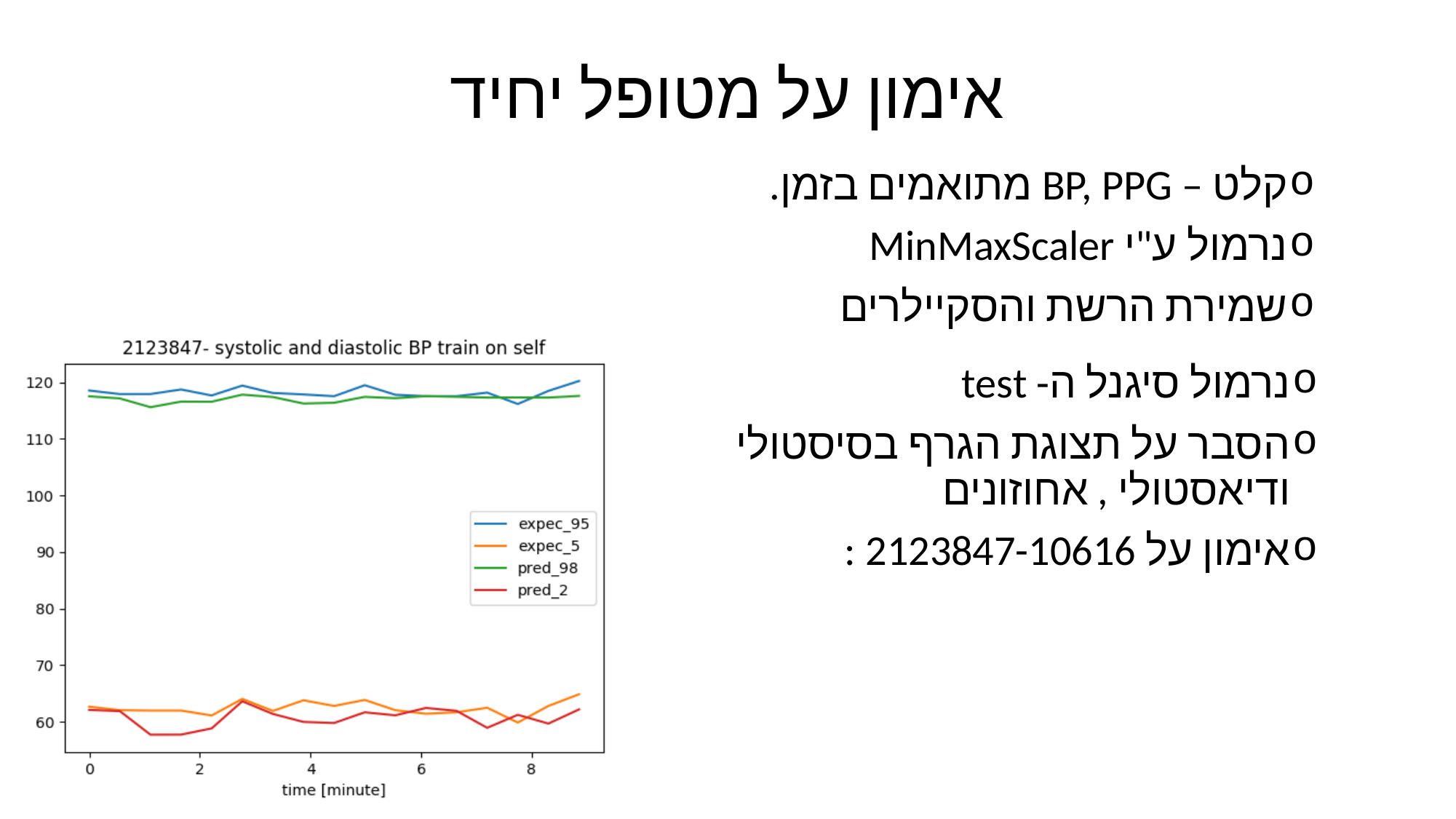

# אימון על מטופל יחיד
קלט – BP, PPG מתואמים בזמן.
נרמול ע"י MinMaxScaler
שמירת הרשת והסקיילרים

נרמול סיגנל ה- test
הסבר על תצוגת הגרף בסיסטולי ודיאסטולי , אחוזונים
אימון על 2123847-10616 :